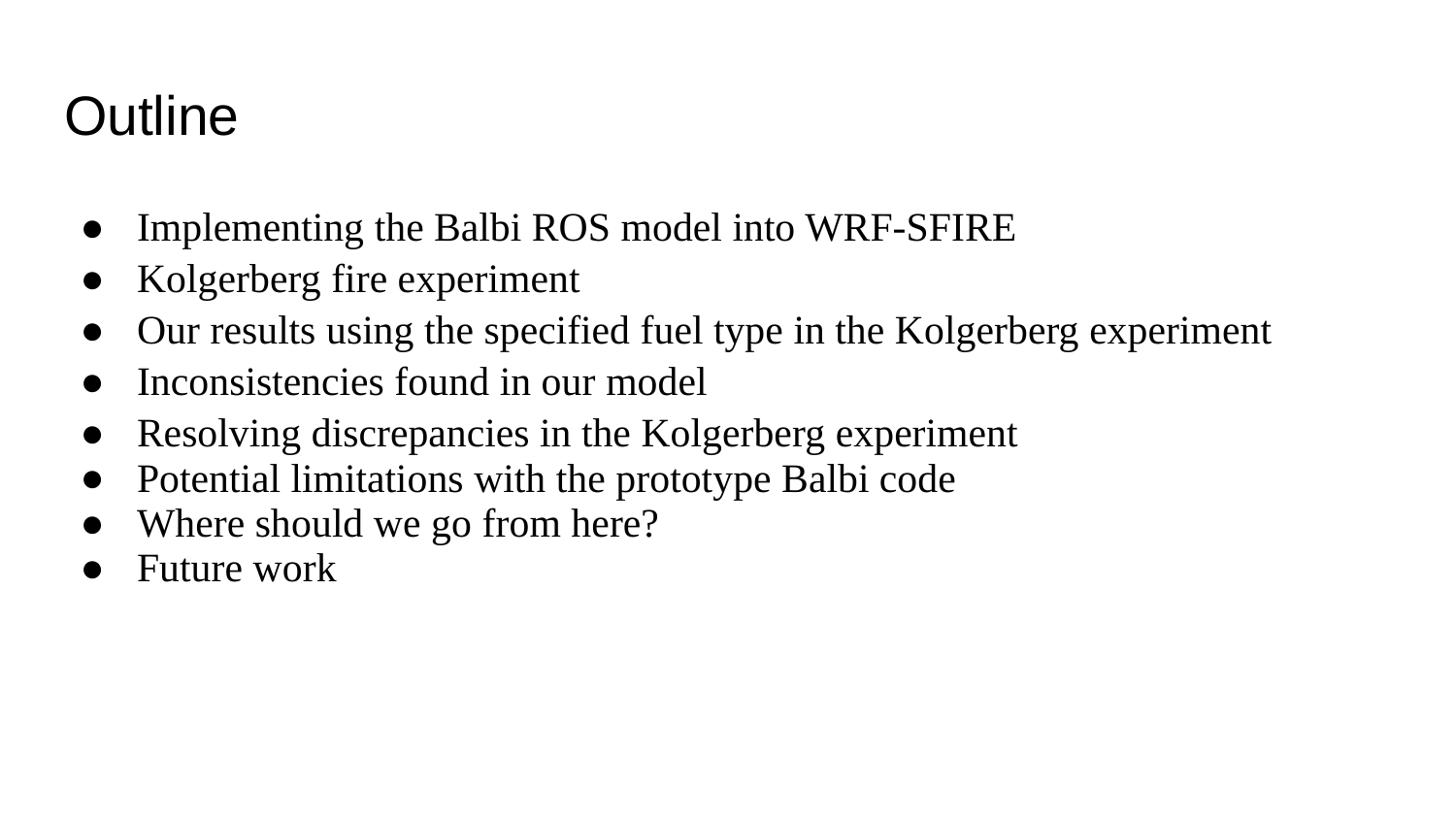

# Outline
Implementing the Balbi ROS model into WRF-SFIRE
Kolgerberg fire experiment
Our results using the specified fuel type in the Kolgerberg experiment
Inconsistencies found in our model
Resolving discrepancies in the Kolgerberg experiment
Potential limitations with the prototype Balbi code
Where should we go from here?
Future work